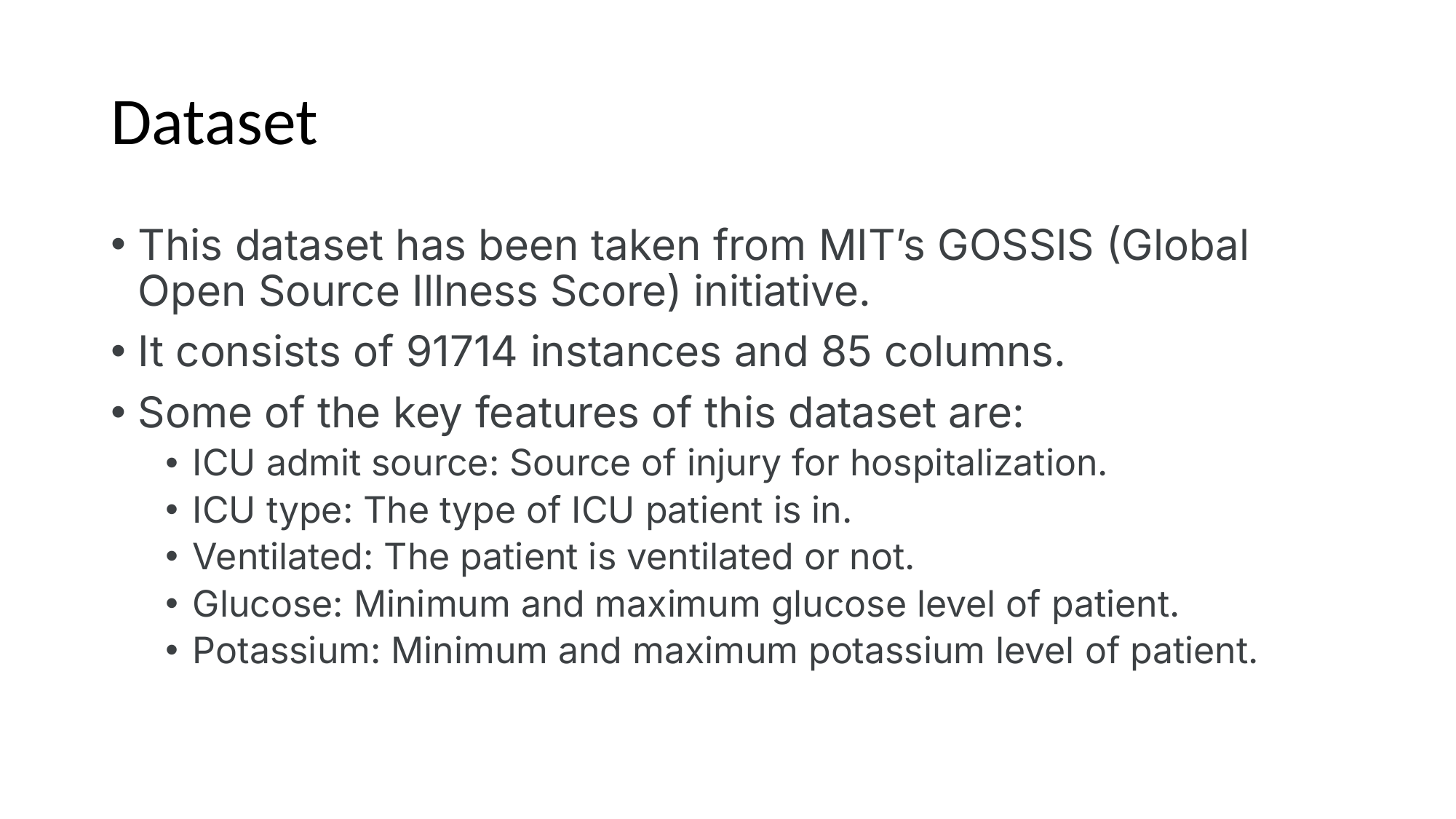

# Dataset
This dataset has been taken from MIT’s GOSSIS (Global Open Source Illness Score) initiative.
It consists of 91714 instances and 85 columns.
Some of the key features of this dataset are:
ICU admit source: Source of injury for hospitalization.
ICU type: The type of ICU patient is in.
Ventilated: The patient is ventilated or not.
Glucose: Minimum and maximum glucose level of patient.
Potassium: Minimum and maximum potassium level of patient.